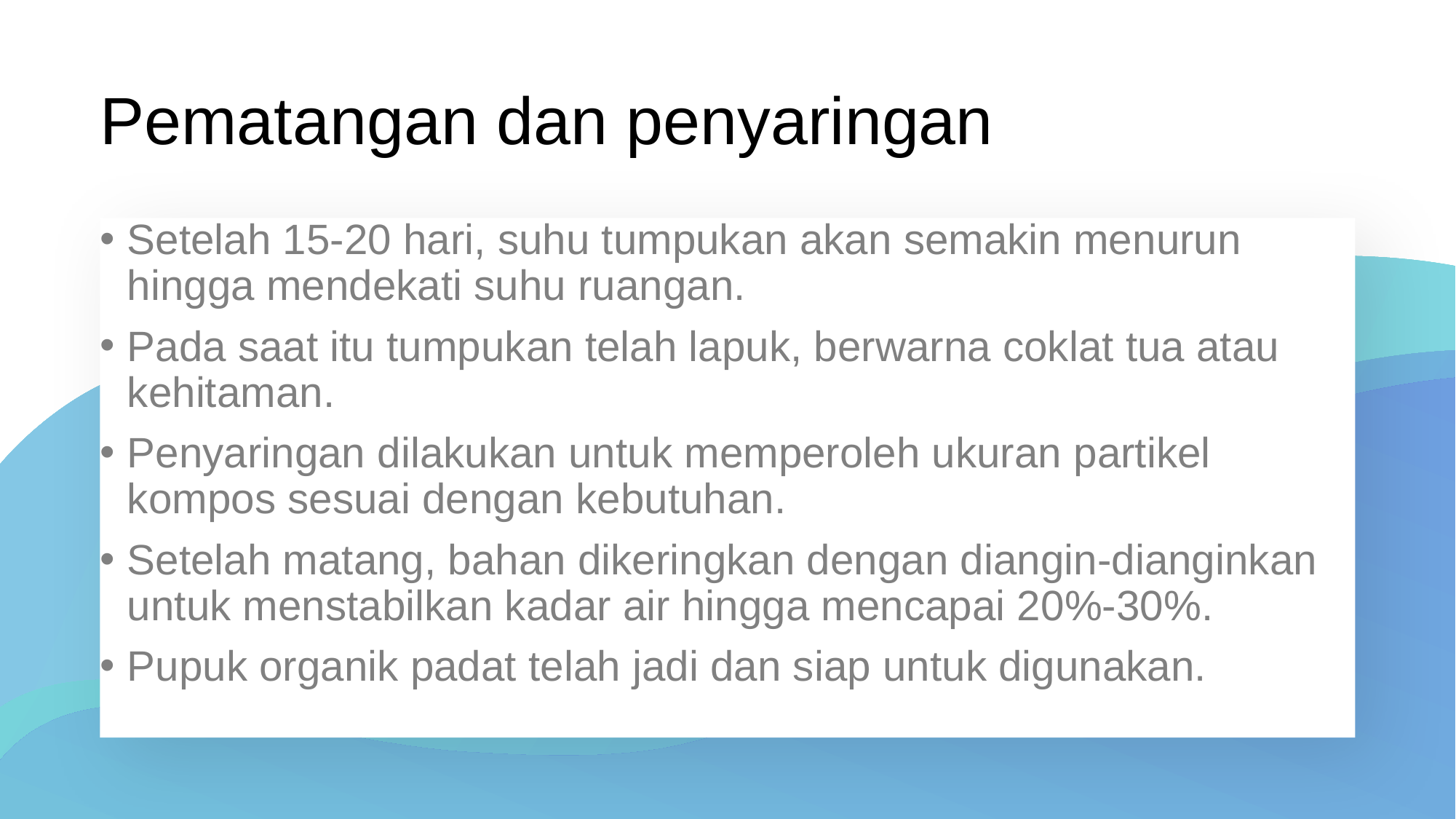

# Pematangan dan penyaringan
Setelah 15-20 hari, suhu tumpukan akan semakin menurun hingga mendekati suhu ruangan.
Pada saat itu tumpukan telah lapuk, berwarna coklat tua atau kehitaman.
Penyaringan dilakukan untuk memperoleh ukuran partikel kompos sesuai dengan kebutuhan.
Setelah matang, bahan dikeringkan dengan diangin-dianginkan untuk menstabilkan kadar air hingga mencapai 20%-30%.
Pupuk organik padat telah jadi dan siap untuk digunakan.